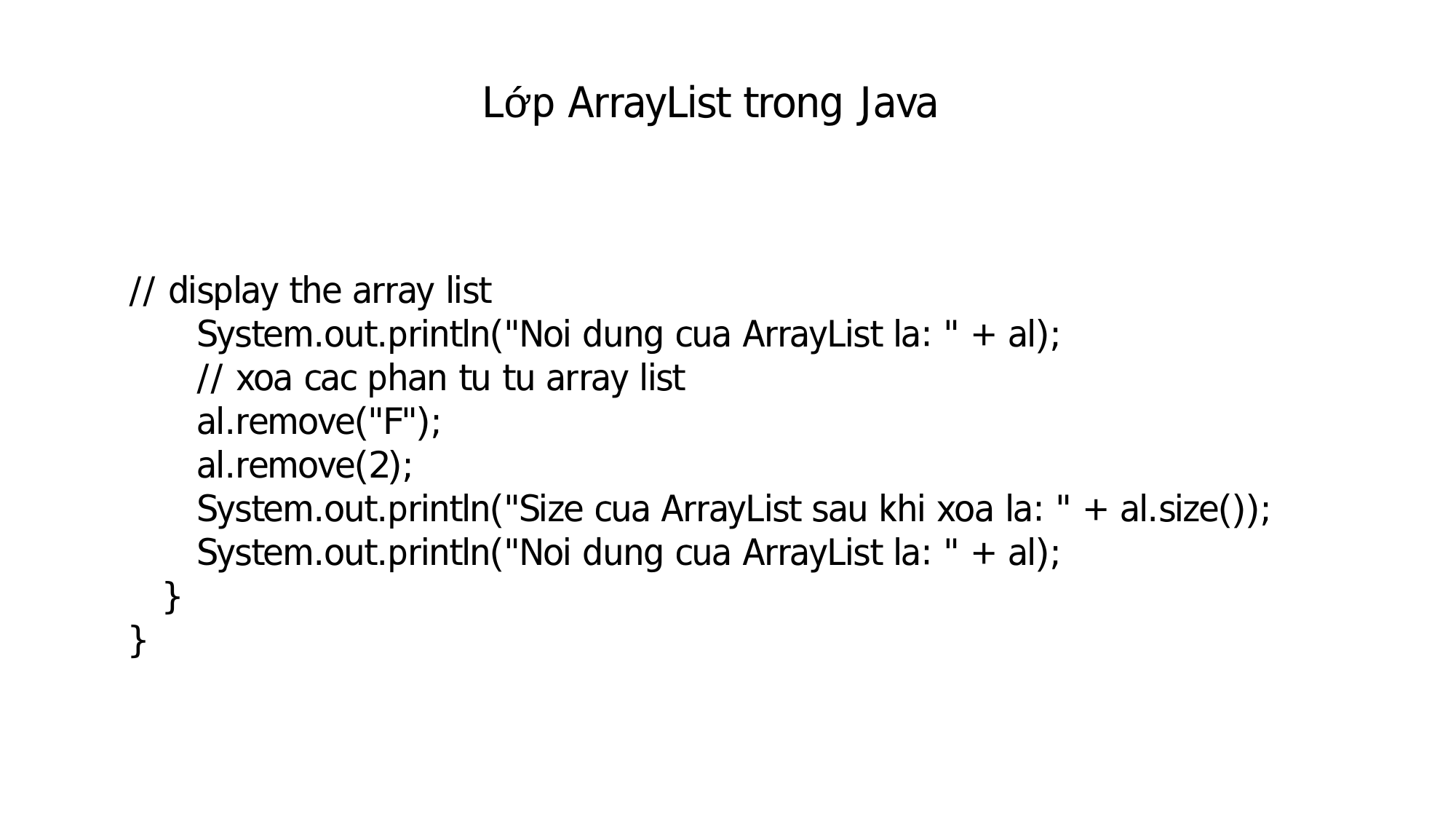

# Lớp ArrayList trong Java

// display the array list
      System.out.println("Noi dung cua ArrayList la: " + al);
      // xoa cac phan tu tu array list
      al.remove("F");
      al.remove(2);
      System.out.println("Size cua ArrayList sau khi xoa la: " + al.size());
      System.out.println("Noi dung cua ArrayList la: " + al);
   }
}